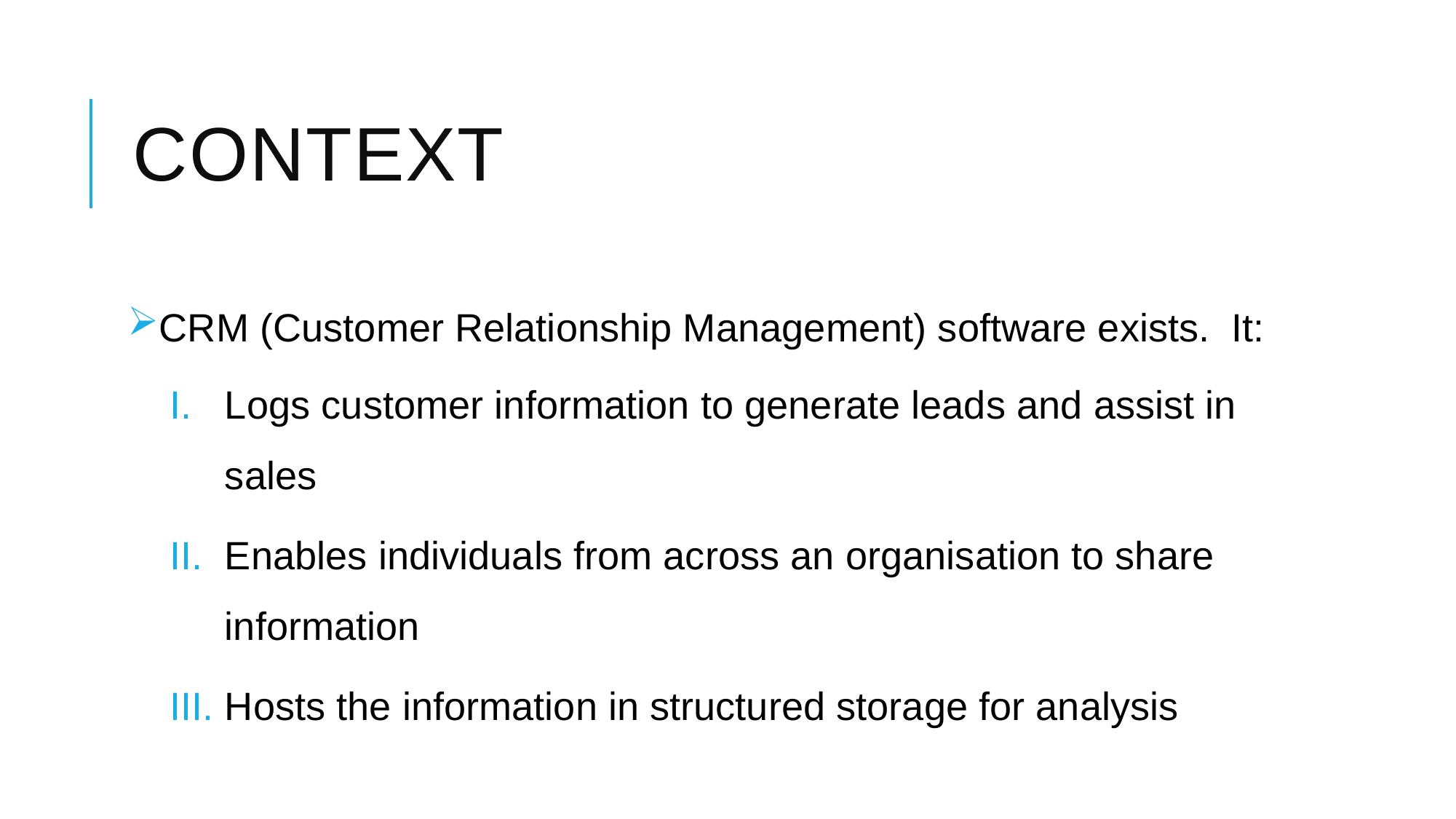

# Context
CRM (Customer Relationship Management) software exists.  It:
Logs customer information to generate leads and assist in sales
Enables individuals from across an organisation to share information
Hosts the information in structured storage for analysis